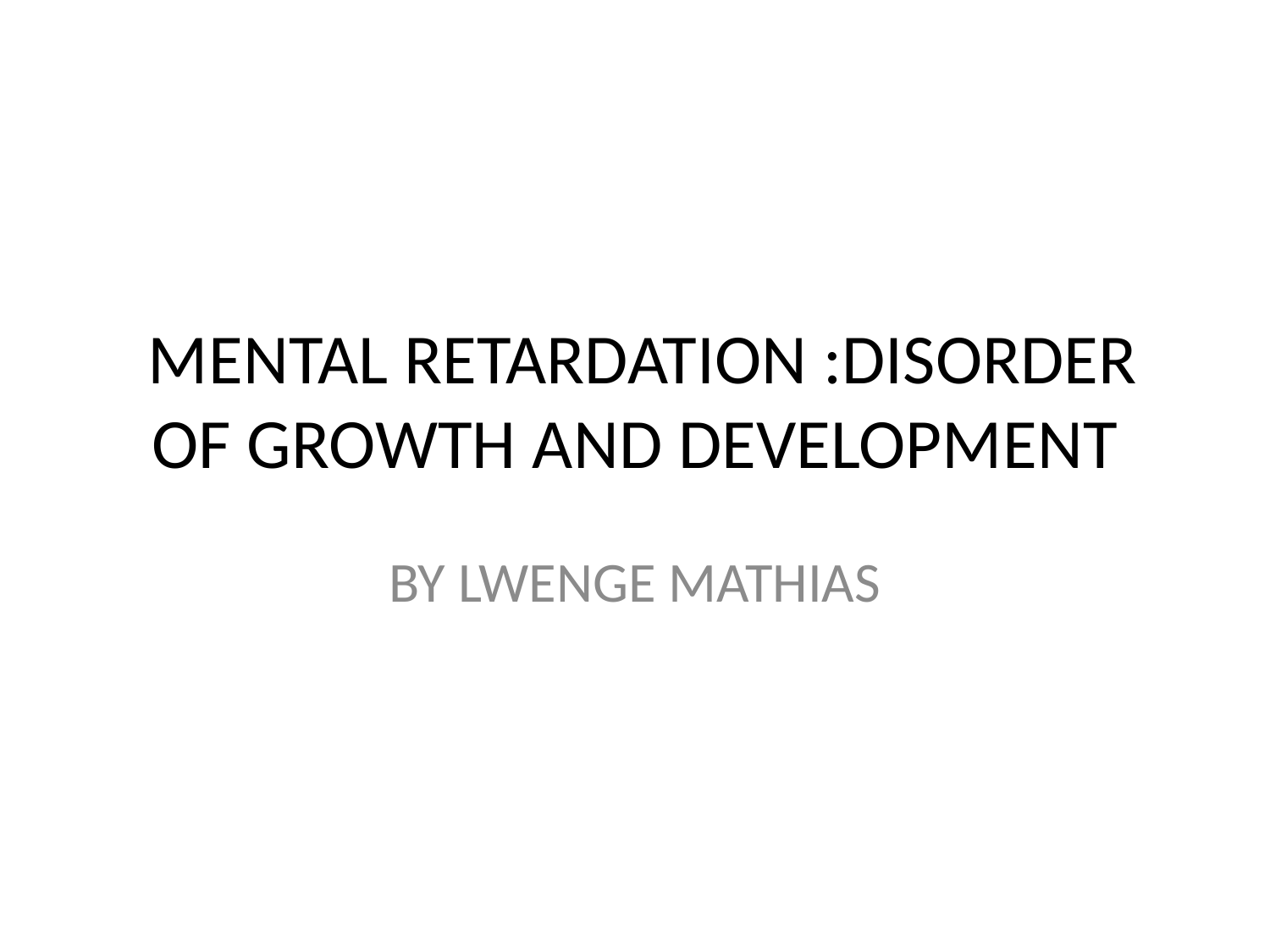

# MENTAL RETARDATION :DISORDER OF GROWTH AND DEVELOPMENT
BY LWENGE MATHIAS